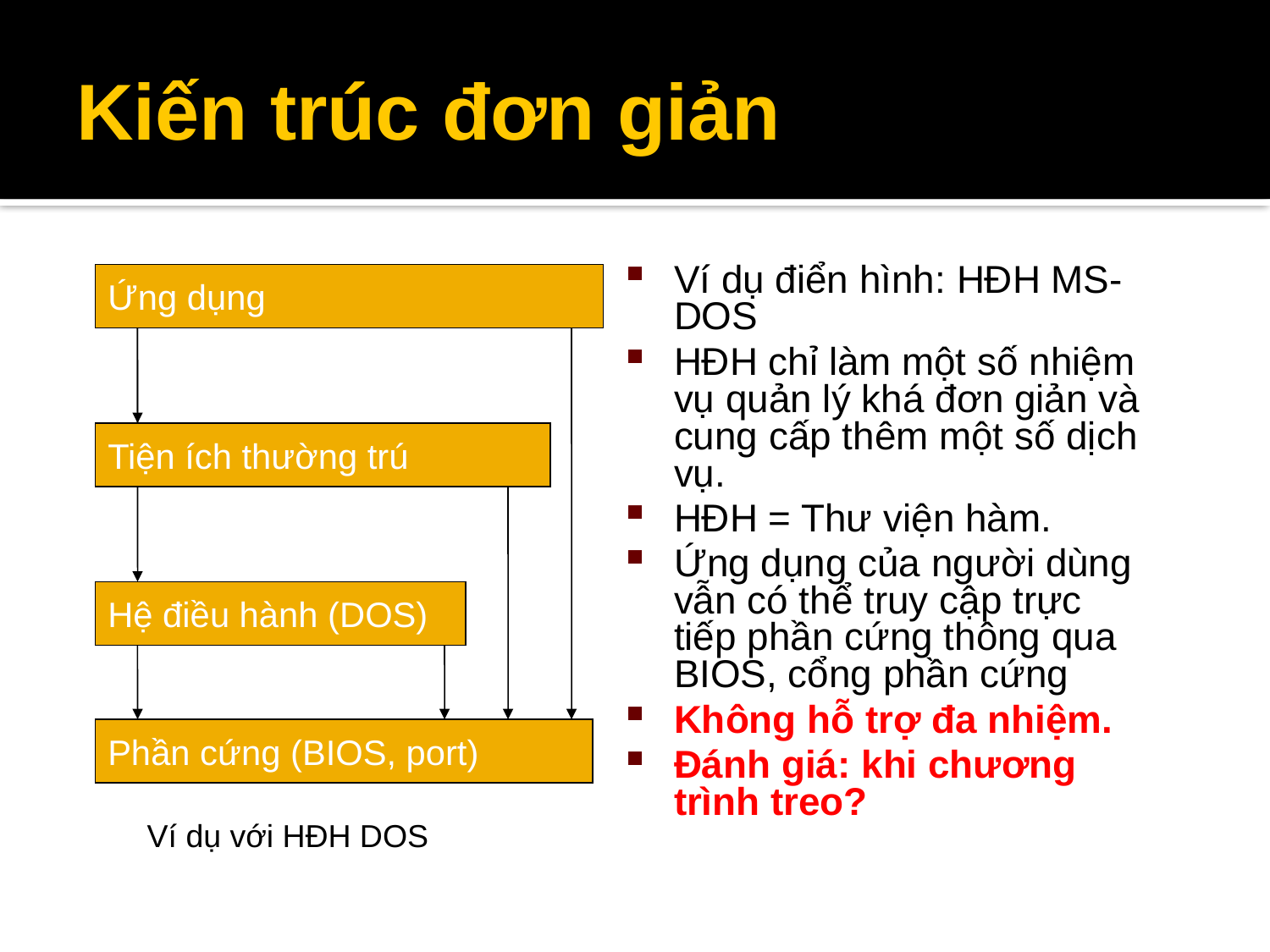

# Kiến trúc đơn giản
Ví dụ điển hình: HĐH MS-DOS
HĐH chỉ làm một số nhiệm vụ quản lý khá đơn giản và cung cấp thêm một số dịch vụ.
HĐH = Thư viện hàm.
Ứng dụng của người dùng vẫn có thể truy cập trực tiếp phần cứng thông qua BIOS, cổng phần cứng
Không hỗ trợ đa nhiệm.
Đánh giá: khi chương trình treo?
Ứng dụng

Hệ điều hành (DOS)

Phần cứng (BIOS, port)

Tiện ích thường trú

Ví dụ với HĐH DOS